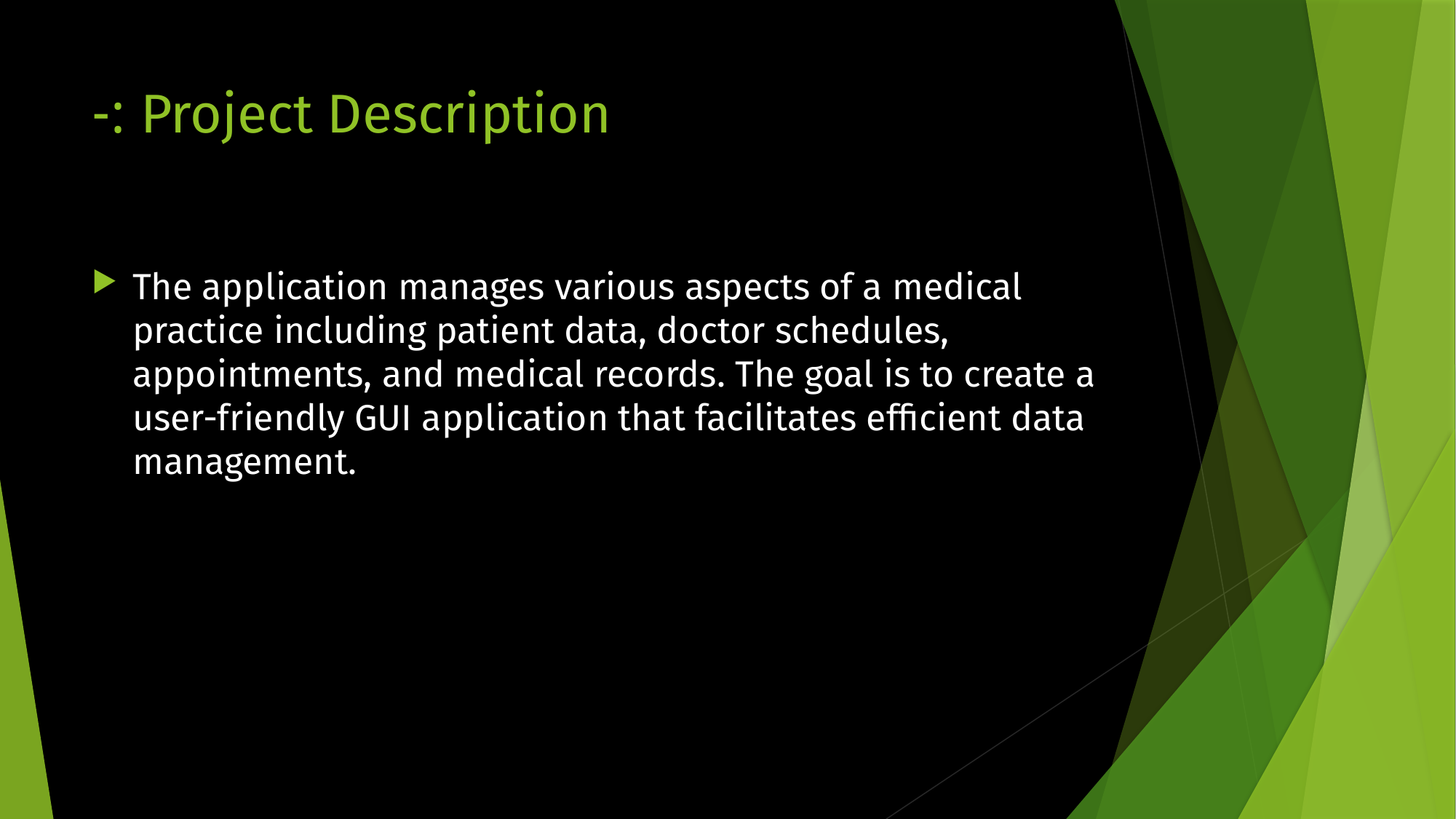

# Project Description :-
The application manages various aspects of a medical practice including patient data, doctor schedules, appointments, and medical records. The goal is to create a user-friendly GUI application that facilitates efficient data management.